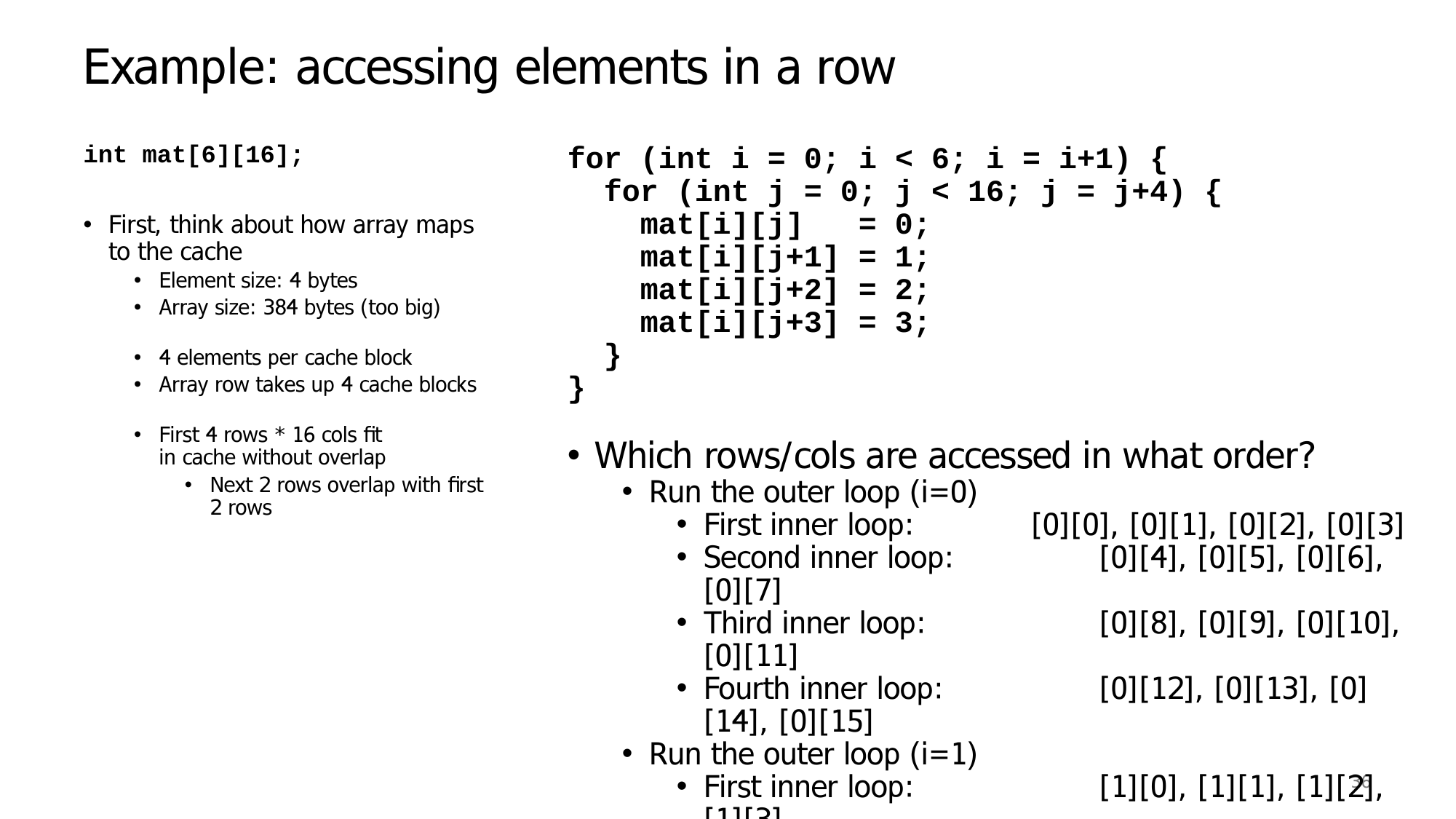

# Example: accessing elements in a row
int mat[6][16];

First, think about how array maps to the cache
Element size: 4 bytes
Array size: 384 bytes (too big)
4 elements per cache block
Array row takes up 4 cache blocks
First 4 rows * 16 cols fit
in cache without overlap
Next 2 rows overlap with first 2 rows

for (int i = 0; i < 6; i = i+1) {
  for (int j = 0; j < 16; j = j+4) {
    mat[i][j]   = 0;
    mat[i][j+1] = 1;
    mat[i][j+2] = 2;
    mat[i][j+3] = 3;
  }
}

Which rows/cols are accessed in what order?
Run the outer loop (i=0)
First inner loop: 	[0][0], [0][1], [0][2], [0][3]
Second inner loop:	[0][4], [0][5], [0][6], [0][7]
Third inner loop: 	[0][8], [0][9], [0][10], [0][11]
Fourth inner loop:	[0][12], [0][13], [0][14], [0][15]
Run the outer loop (i=1)
First inner loop: 	[1][0], [1][1], [1][2], [1][3]
Second inner loop:	[1][4], [1][5], [1][6], [1][7]
...

36